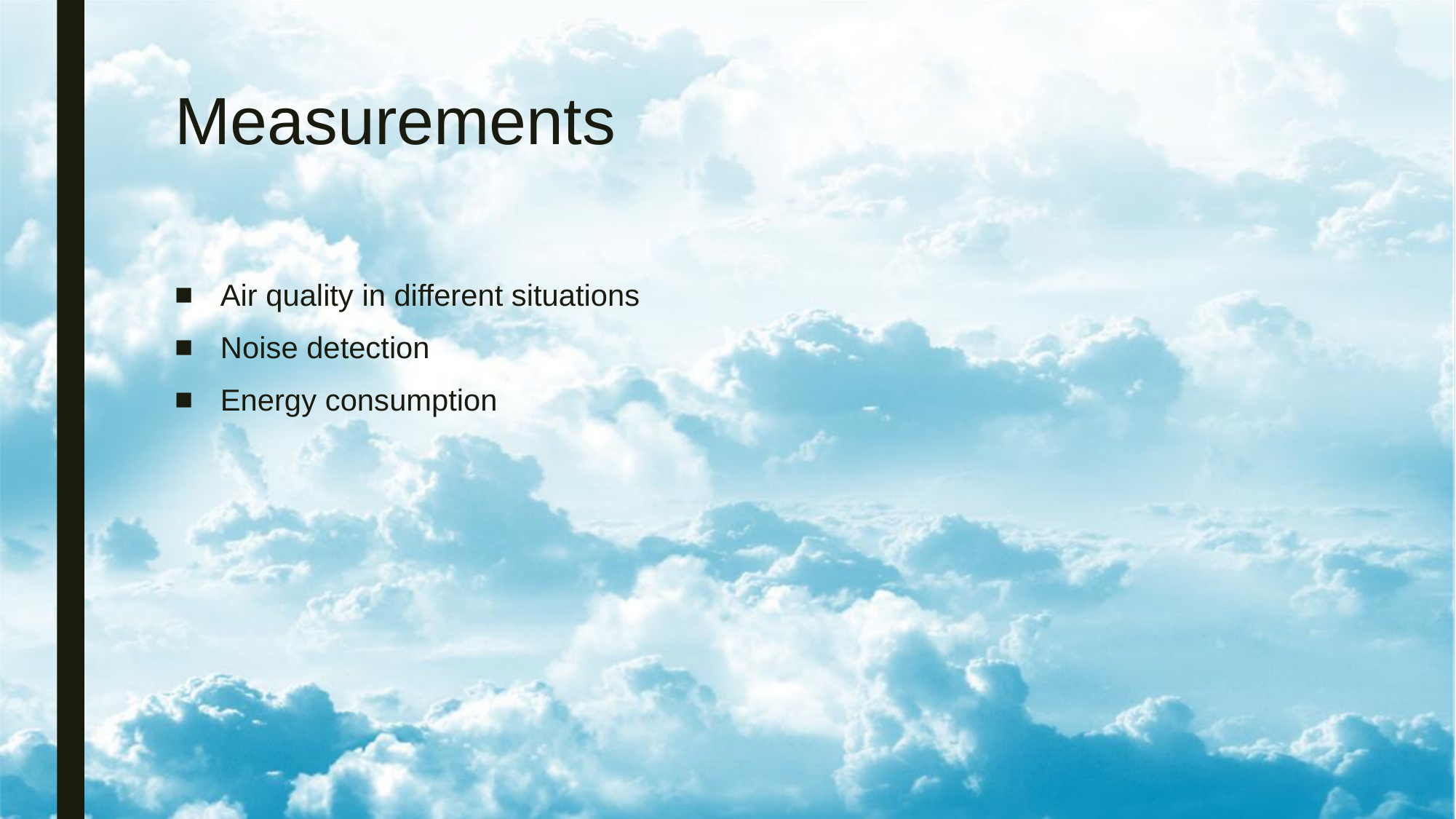

# Measurements
Air quality in different situations
Noise detection
Energy consumption